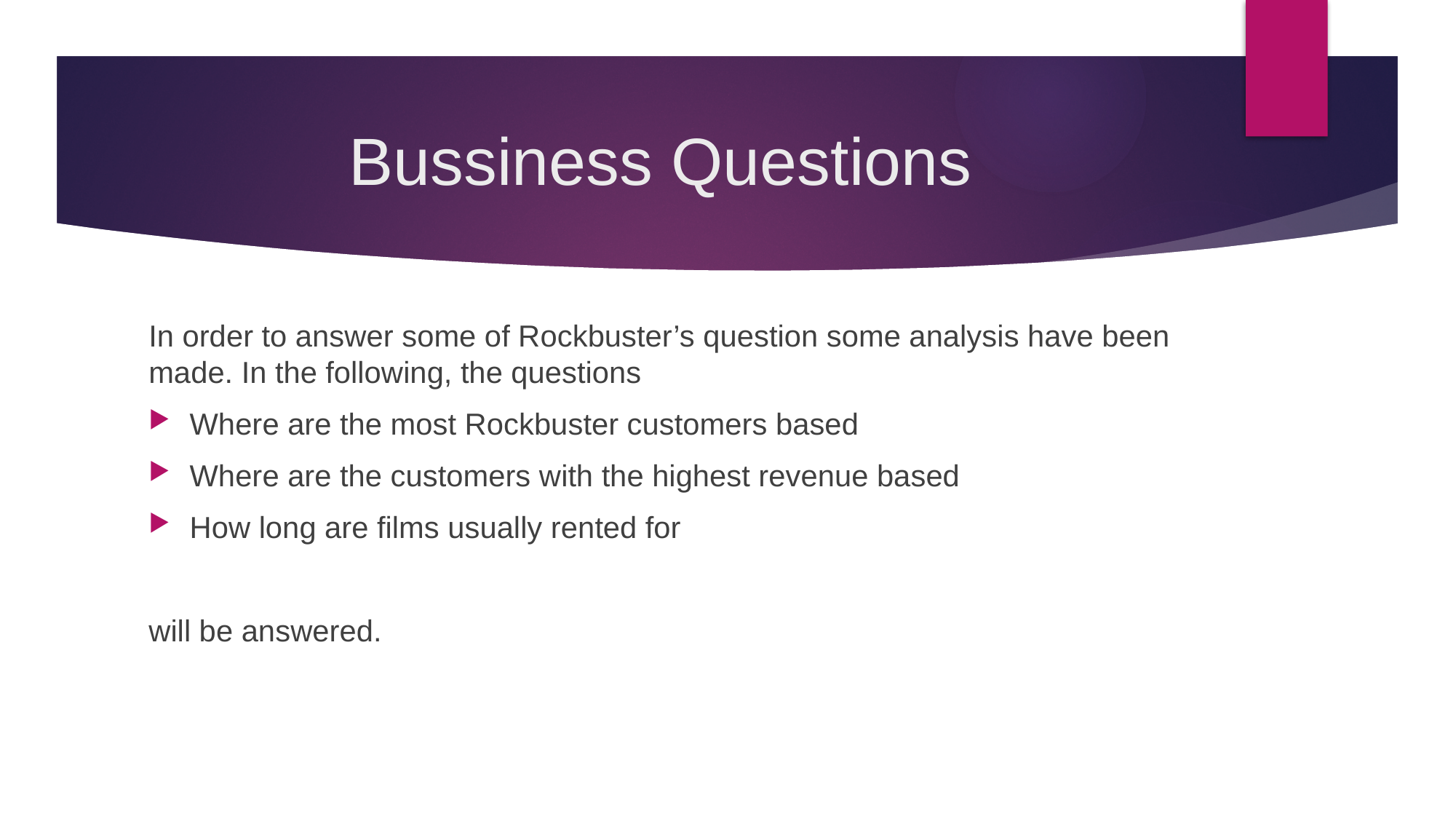

# Bussiness Questions
In order to answer some of Rockbuster’s question some analysis have been made. In the following, the questions
Where are the most Rockbuster customers based
Where are the customers with the highest revenue based
How long are films usually rented for

will be answered.